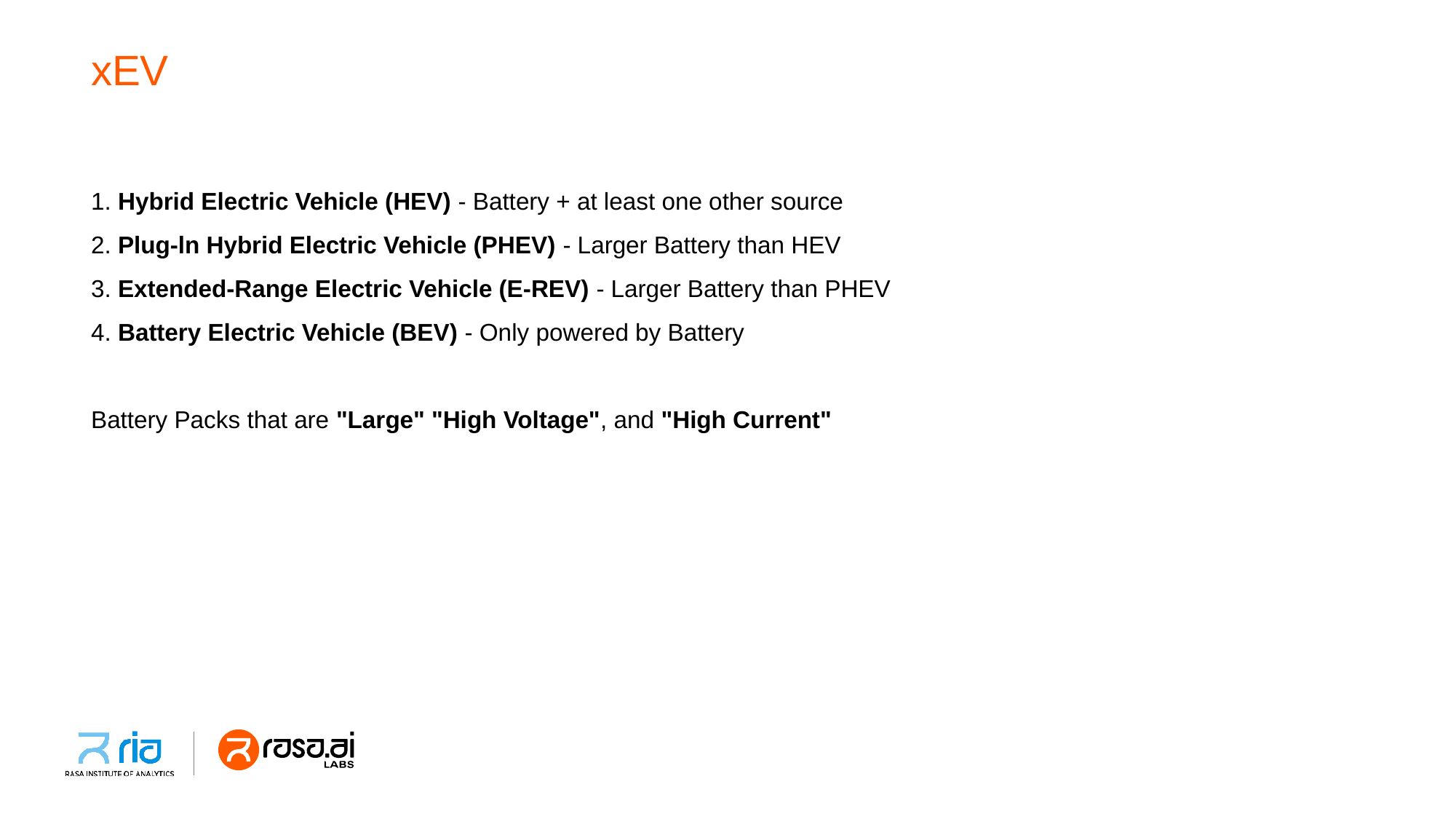

# xEV
1. Hybrid Electric Vehicle (HEV) - Battery + at least one other source
2. Plug-ln Hybrid Electric Vehicle (PHEV) - Larger Battery than HEV
3. Extended-Range Electric Vehicle (E-REV) - Larger Battery than PHEV
4. Battery Electric Vehicle (BEV) - Only powered by Battery

Battery Packs that are "Large" "High Voltage", and "High Current"